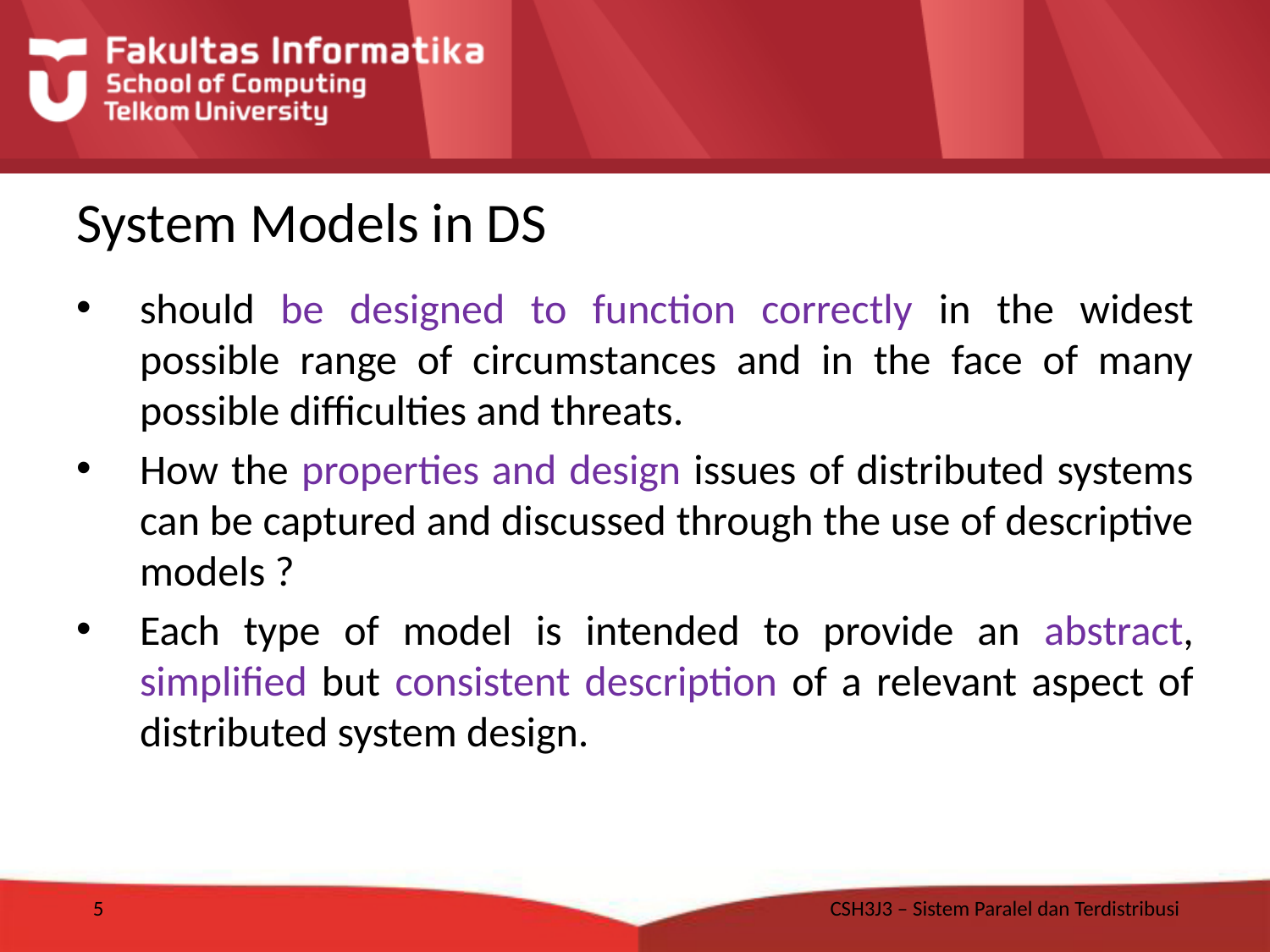

# System Models in DS
should be designed to function correctly in the widest possible range of circumstances and in the face of many possible difficulties and threats.
How the properties and design issues of distributed systems can be captured and discussed through the use of descriptive models ?
Each type of model is intended to provide an abstract, simplified but consistent description of a relevant aspect of distributed system design.
5
CSH3J3 – Sistem Paralel dan Terdistribusi